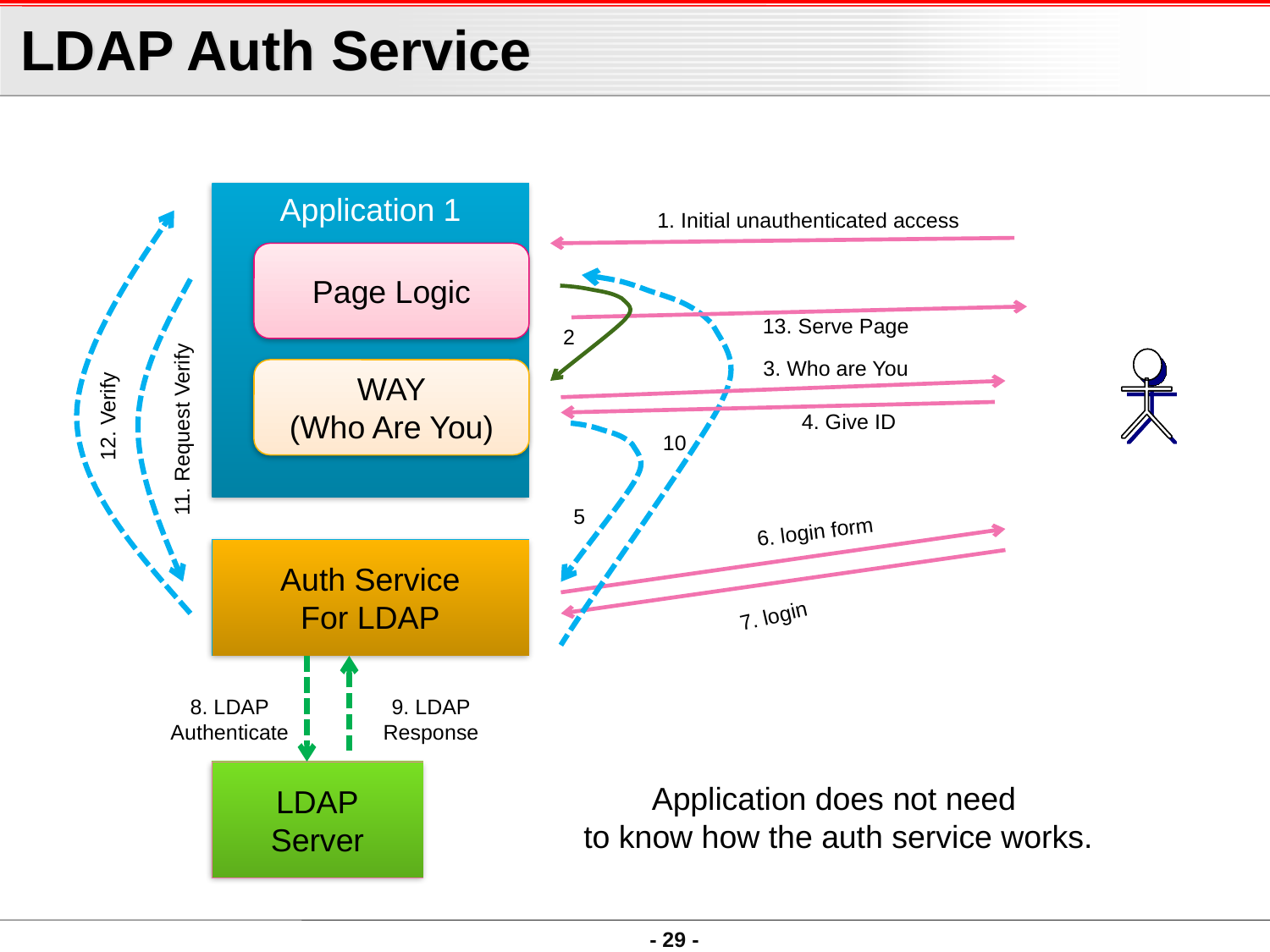

# LDAP Auth Service
Application 1
1. Initial unauthenticated access

Page Logic

13. Serve Page
2
3. Who are You

WAY
(Who Are You)
12. Verify
4. Give ID
11. Request Verify

10
5
6. login form
Auth Service
For LDAP
7. login
8. LDAP
Authenticate
9. LDAP
Response
LDAP
Server
Application does not need
to know how the auth service works.